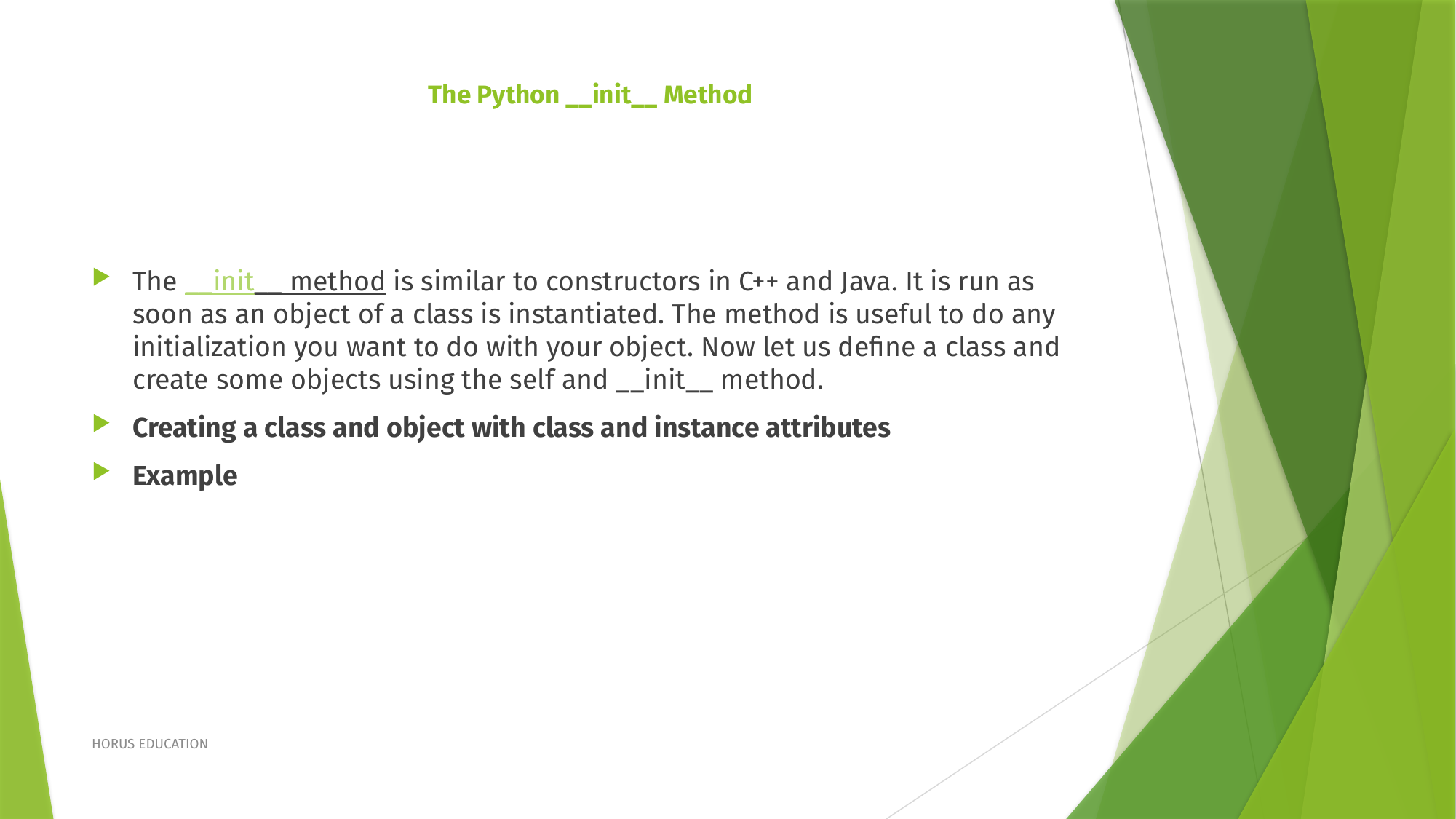

# The Python __init__ Method
The __init__ method is similar to constructors in C++ and Java. It is run as soon as an object of a class is instantiated. The method is useful to do any initialization you want to do with your object. Now let us define a class and create some objects using the self and __init__ method.
Creating a class and object with class and instance attributes
Example
HORUS EDUCATION